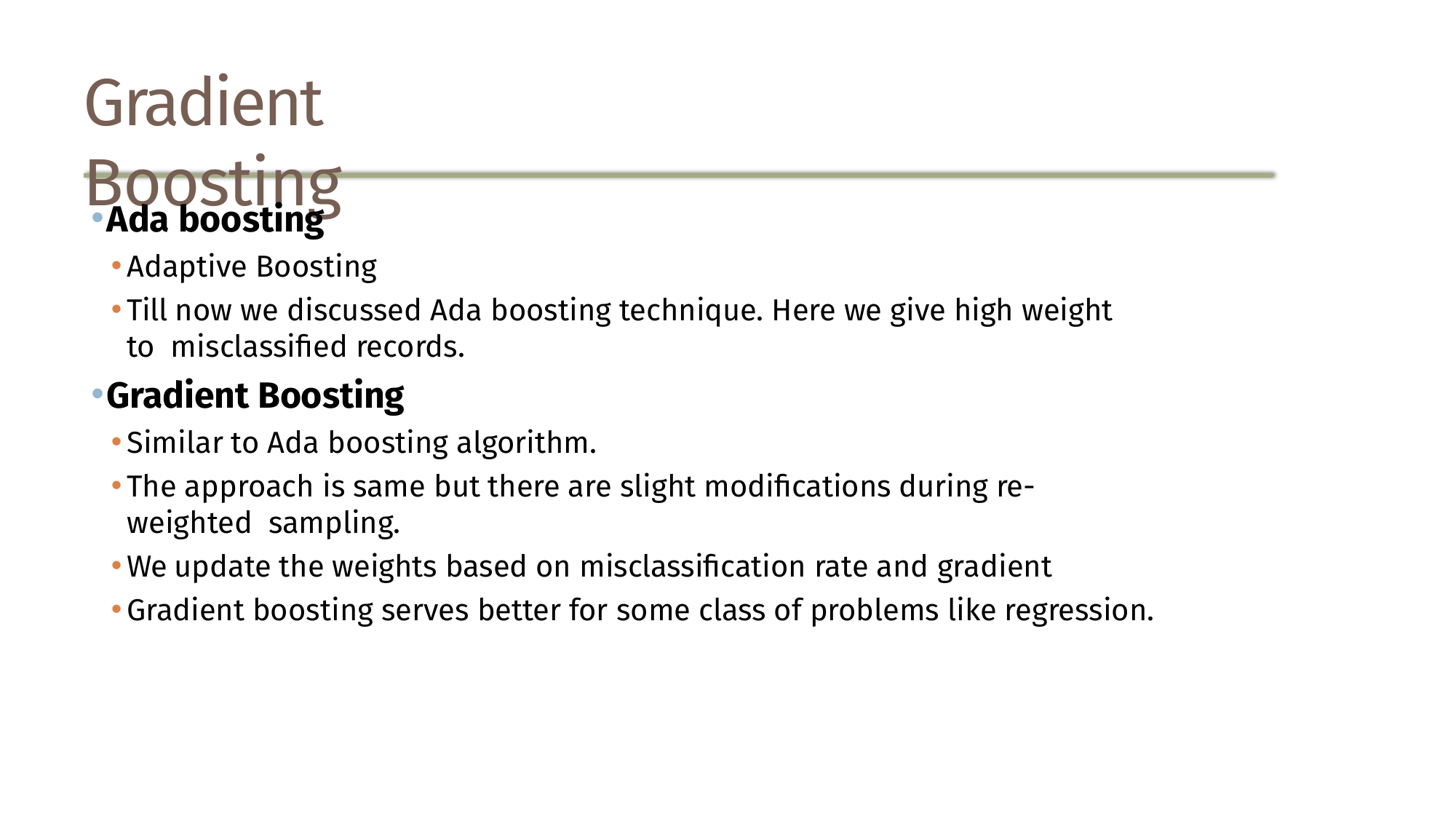

# Gradient Boosting
Ada boosting
Adaptive Boosting
Till now we discussed Ada boosting technique. Here we give high weight to  misclassified records.
Gradient Boosting
Similar to Ada boosting algorithm.
The approach is same but there are slight modifications during re-weighted  sampling.
We update the weights based on misclassification rate and gradient
Gradient boosting serves better for some class of problems like regression.